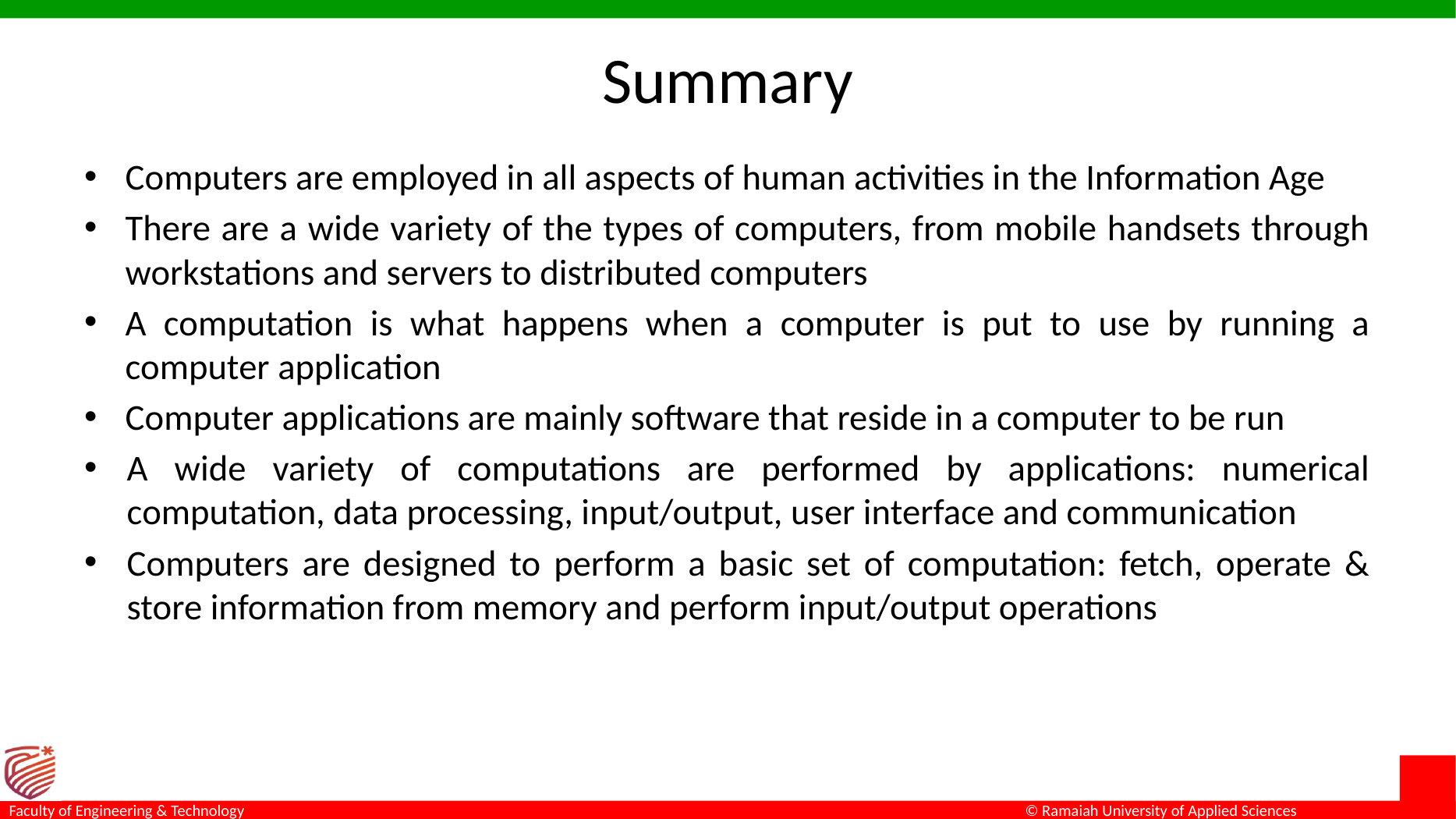

# Summary
Computers are employed in all aspects of human activities in the Information Age
There are a wide variety of the types of computers, from mobile handsets through workstations and servers to distributed computers
A computation is what happens when a computer is put to use by running a computer application
Computer applications are mainly software that reside in a computer to be run
A wide variety of computations are performed by applications: numerical computation, data processing, input/output, user interface and communication
Computers are designed to perform a basic set of computation: fetch, operate & store information from memory and perform input/output operations